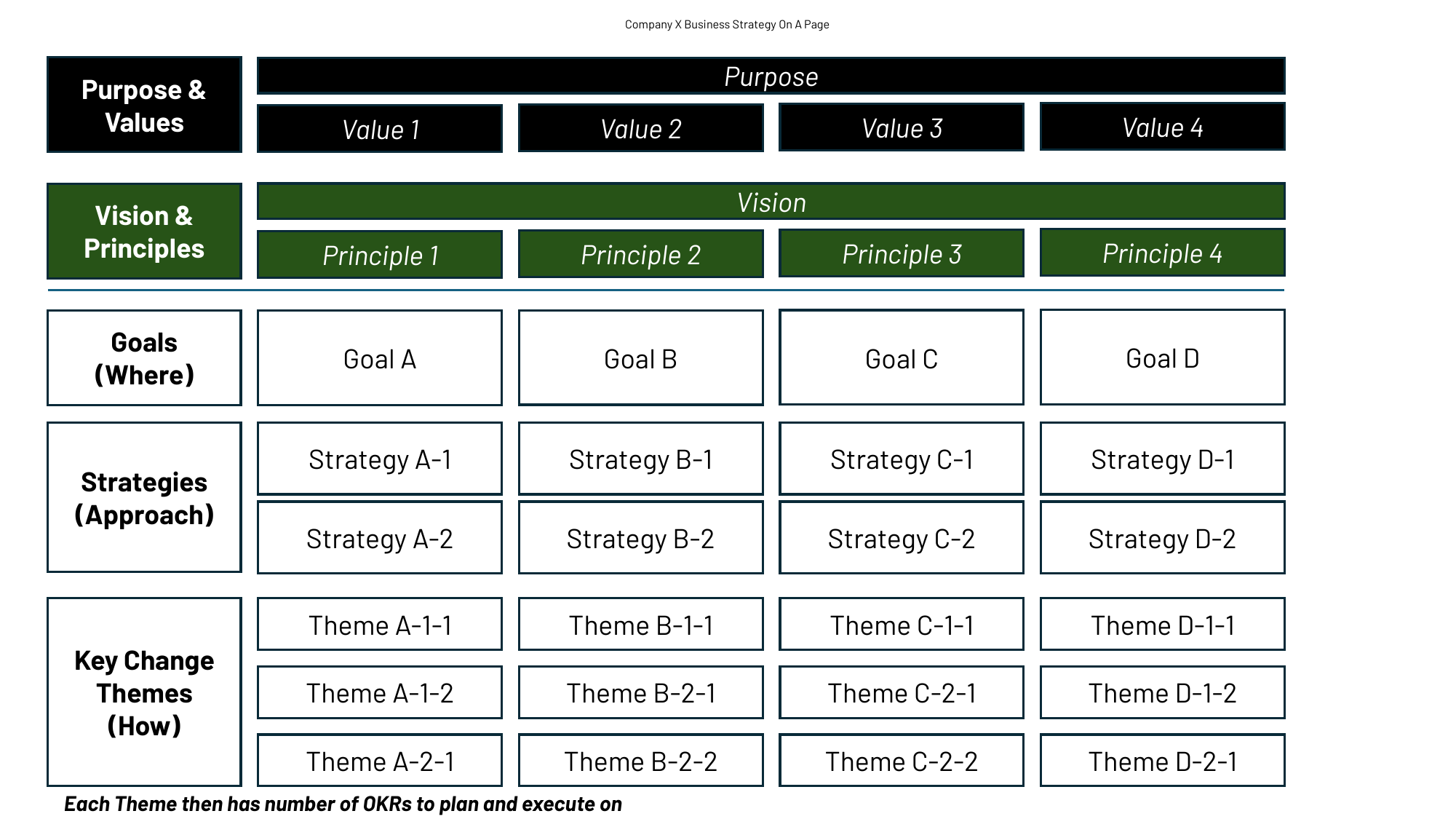

# Company X Business Strategy On A Page
Purpose & Values
Purpose
Value 4
Value 3
Value 2
Value 1
Vision
Vision & Principles
Principle 4
Principle 3
Principle 2
Principle 1
Goal D
Goal C
Goal B
Goals
(Where)
Goal A
Strategy A-1
Strategy B-1
Strategy C-1
Strategy D-1
Strategies
(Approach)
Strategy A-2
Strategy B-2
Strategy C-2
Strategy D-2
Key Change Themes
(How)
Theme A-1-1
Theme B-1-1
Theme C-1-1
Theme D-1-1
Theme A-1-2
Theme B-2-1
Theme C-2-1
Theme D-1-2
Theme A-2-1
Theme B-2-2
Theme C-2-2
Theme D-2-1
Each Theme then has number of OKRs to plan and execute on